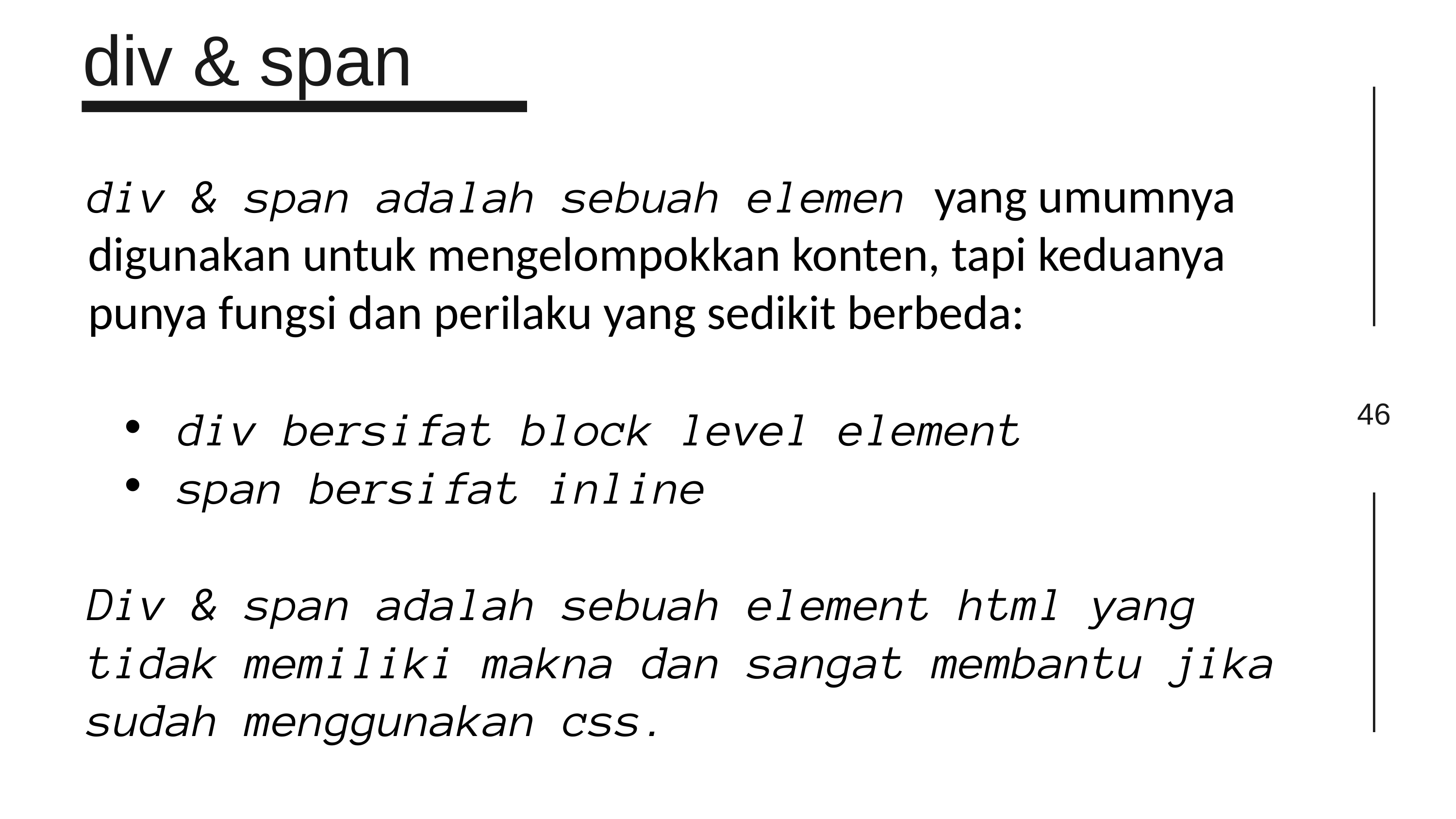

div & span

46

div & span adalah sebuah elemen yang umumnya digunakan untuk mengelompokkan konten, tapi keduanya punya fungsi dan perilaku yang sedikit berbeda:

div bersifat block level element
span bersifat inline

Div & span adalah sebuah element html yang tidak memiliki makna dan sangat membantu jika sudah menggunakan css.